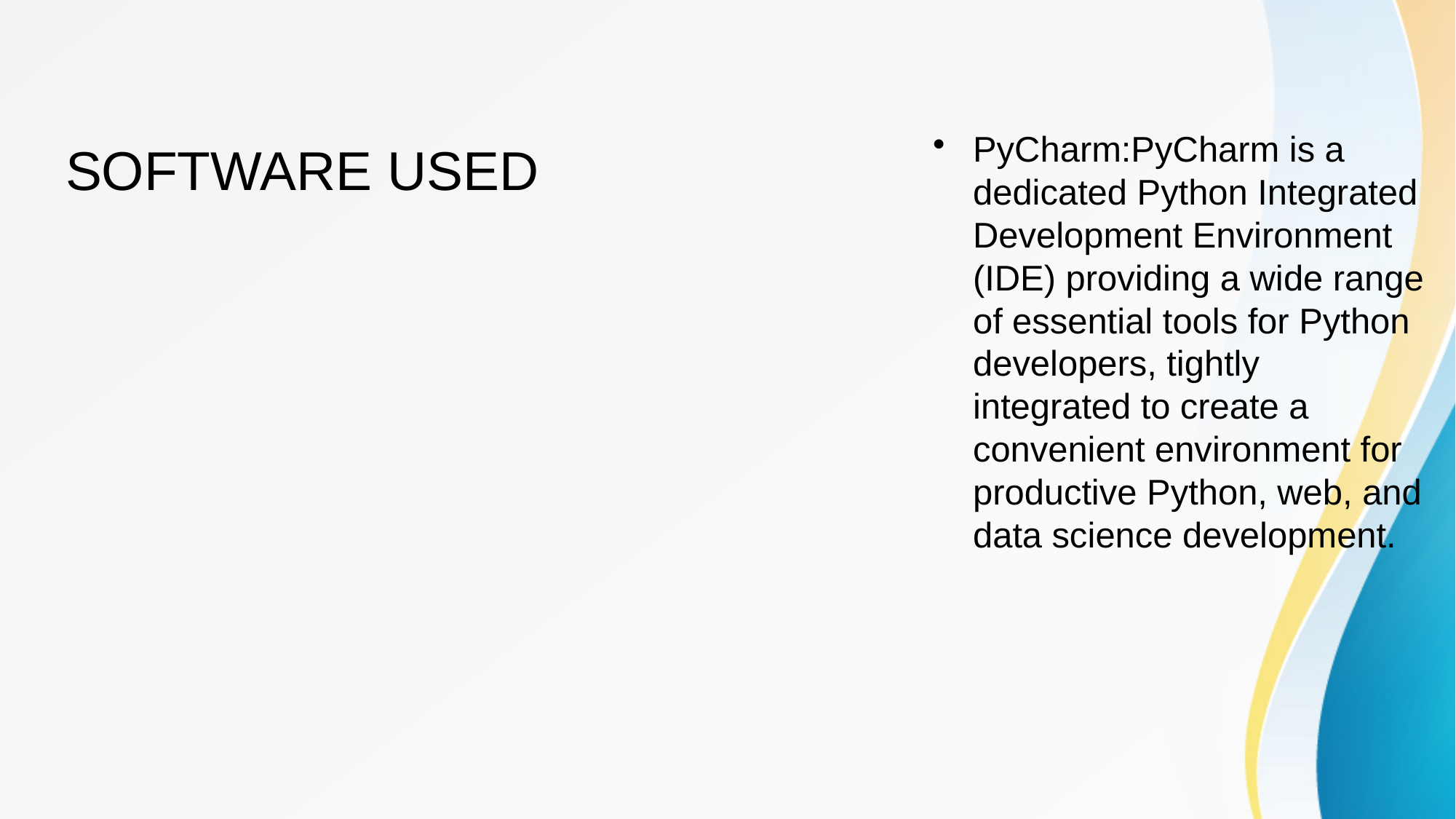

# SOFTWARE USED
PyCharm:PyCharm is a dedicated Python Integrated Development Environment (IDE) providing a wide range of essential tools for Python developers, tightly integrated to create a convenient environment for productive Python, web, and data science development.